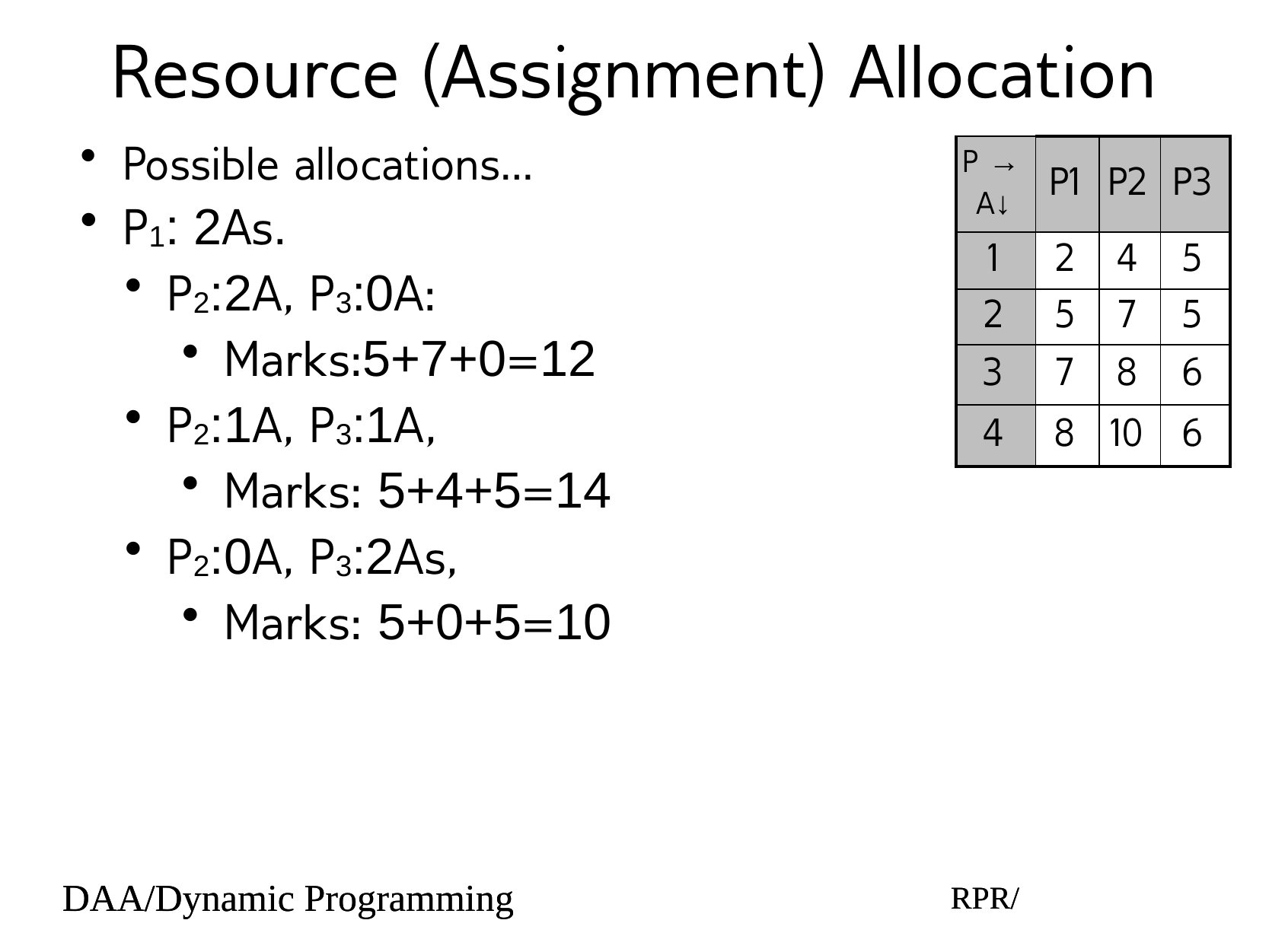

# Resource (Assignment) Allocation
Possible allocations…
P1: 2As.
P2:2A, P3:0A:
Marks:5+7+0=12
P2:1A, P3:1A,
Marks: 5+4+5=14
P2:0A, P3:2As,
Marks: 5+0+5=10
| P → A↓ | P1 | P2 | P3 |
| --- | --- | --- | --- |
| 1 | 2 | 4 | 5 |
| 2 | 5 | 7 | 5 |
| 3 | 7 | 8 | 6 |
| 4 | 8 | 10 | 6 |
DAA/Dynamic Programming
RPR/
13